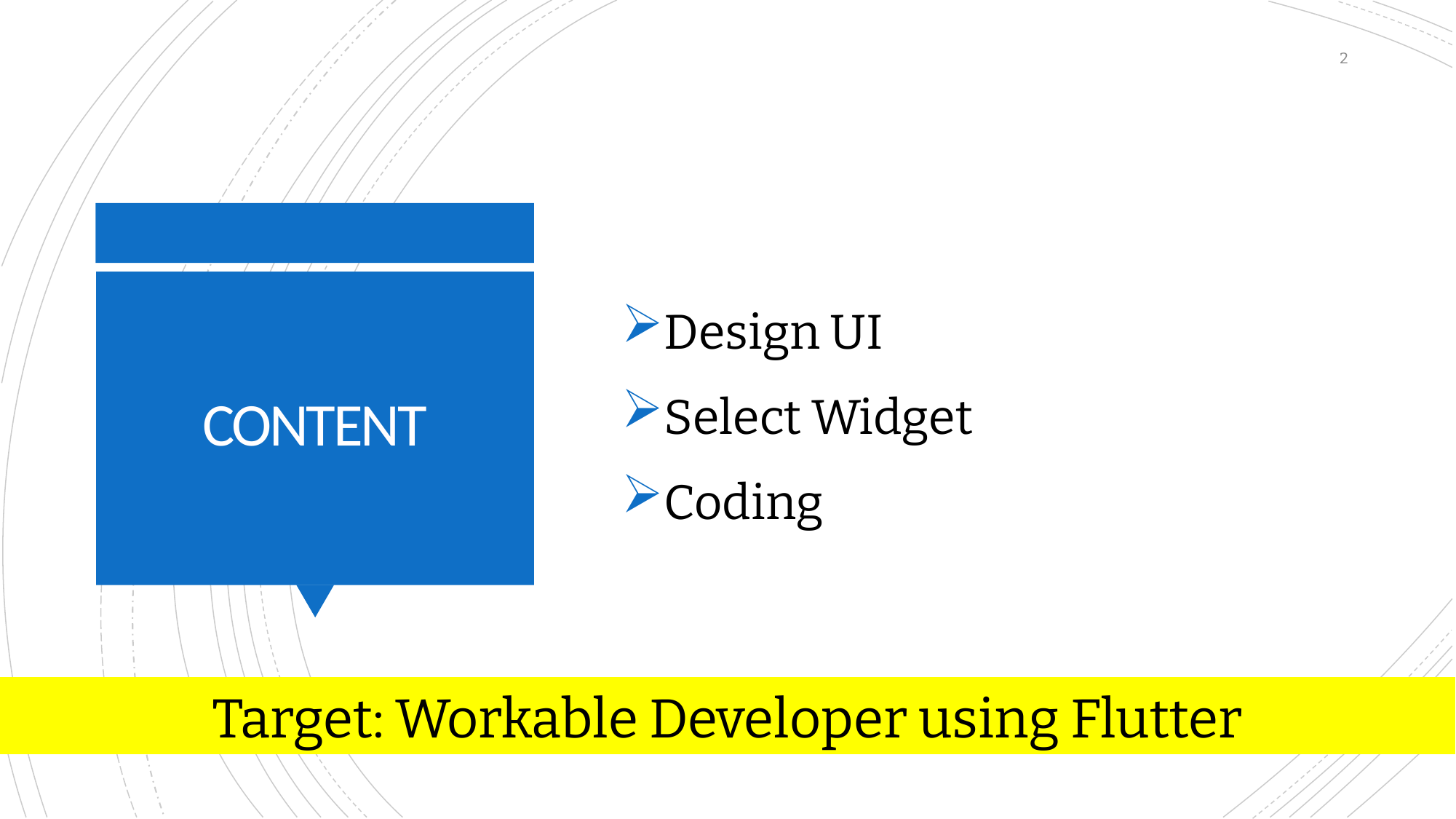

2
Design UI
Select Widget
Coding
# CONTENT
Target: Workable Developer using Flutter